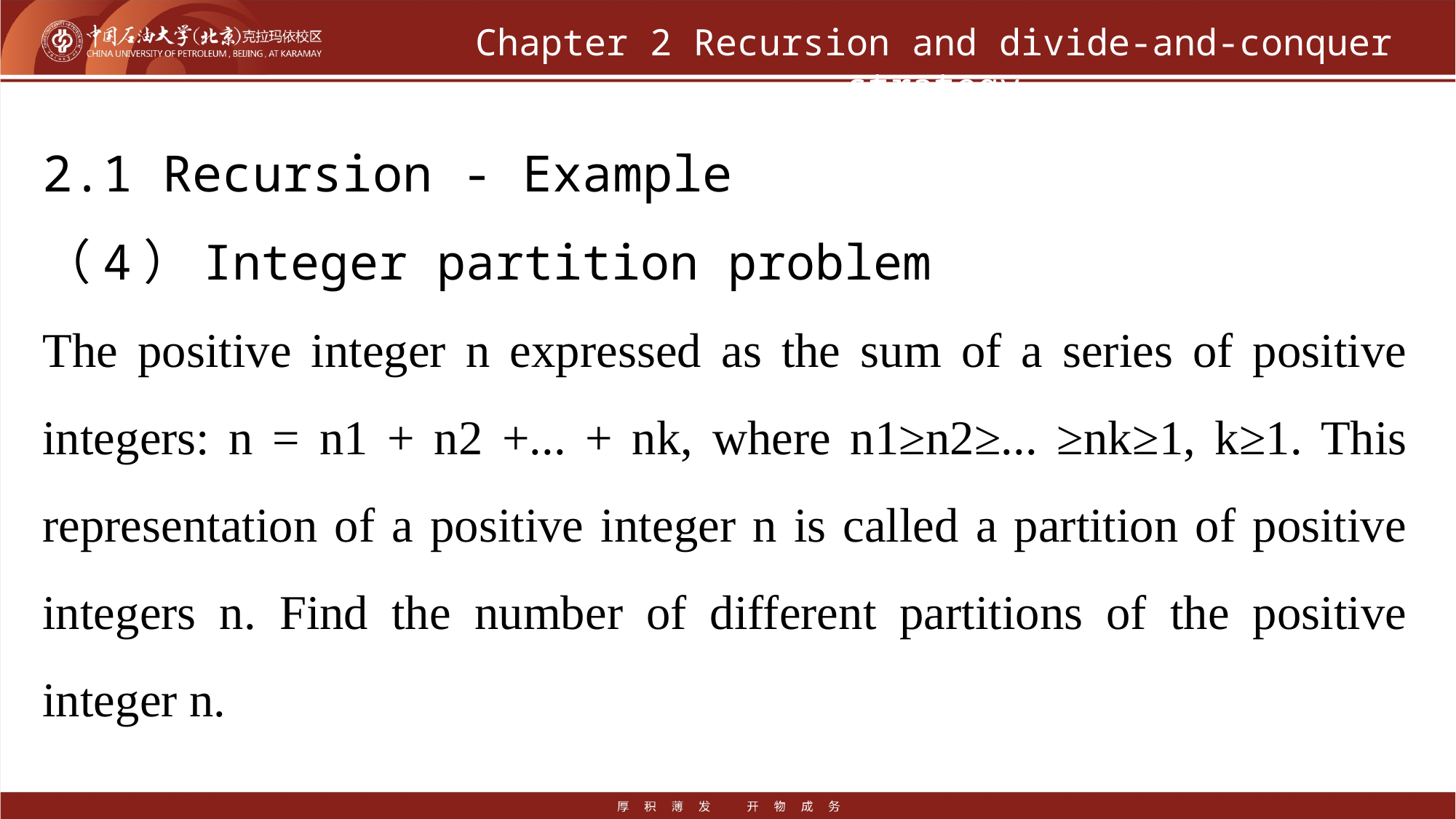

# Chapter 2 Recursion and divide-and-conquer strategy
2.1 Recursion - Example
（4）Integer partition problem
The positive integer n expressed as the sum of a series of positive integers: n = n1 + n2 +... + nk, where n1≥n2≥... ≥nk≥1, k≥1. This representation of a positive integer n is called a partition of positive integers n. Find the number of different partitions of the positive integer n.